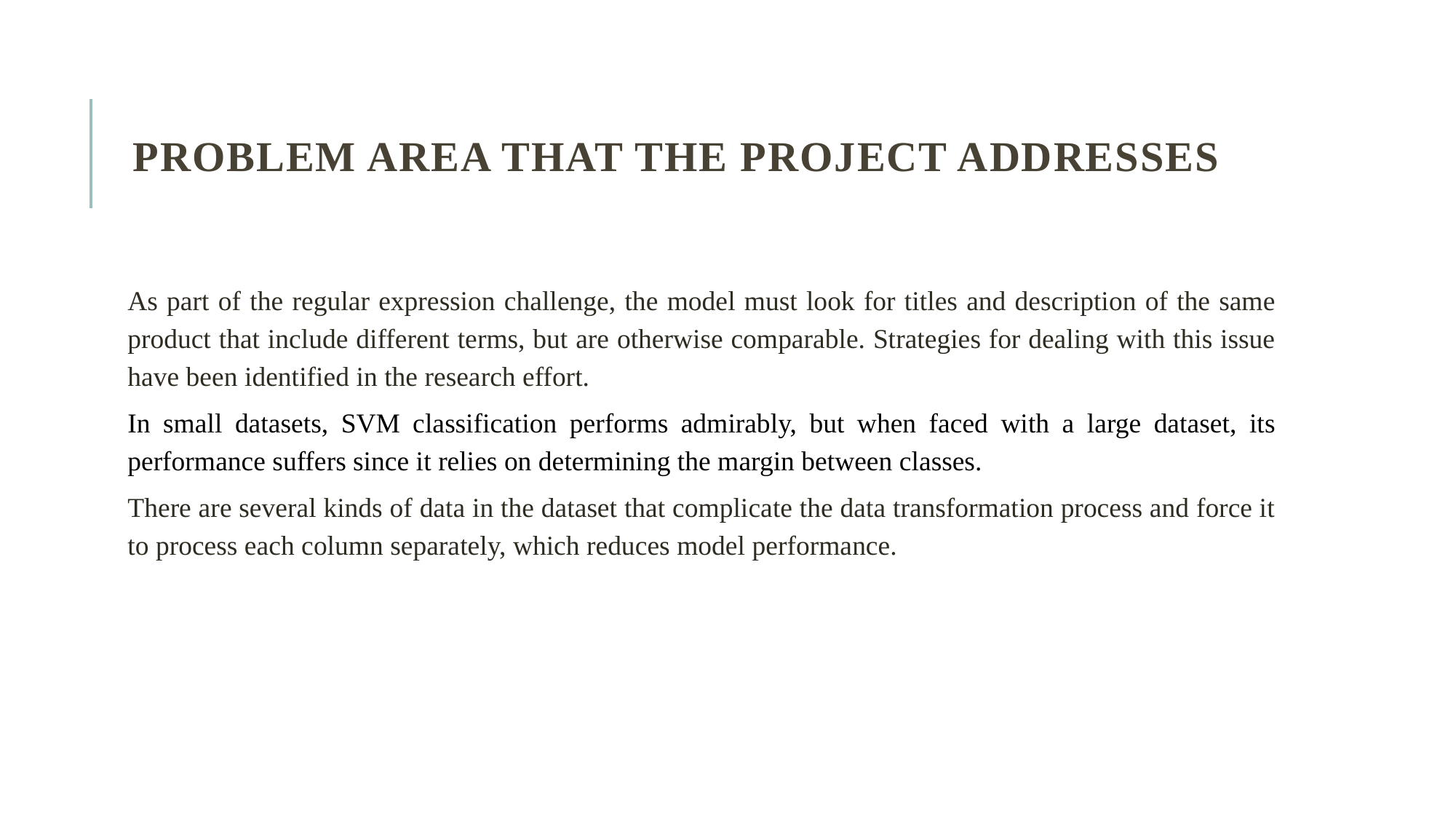

# Problem Area That the Project Addresses
As part of the regular expression challenge, the model must look for titles and description of the same product that include different terms, but are otherwise comparable. Strategies for dealing with this issue have been identified in the research effort.
In small datasets, SVM classification performs admirably, but when faced with a large dataset, its performance suffers since it relies on determining the margin between classes.
There are several kinds of data in the dataset that complicate the data transformation process and force it to process each column separately, which reduces model performance.